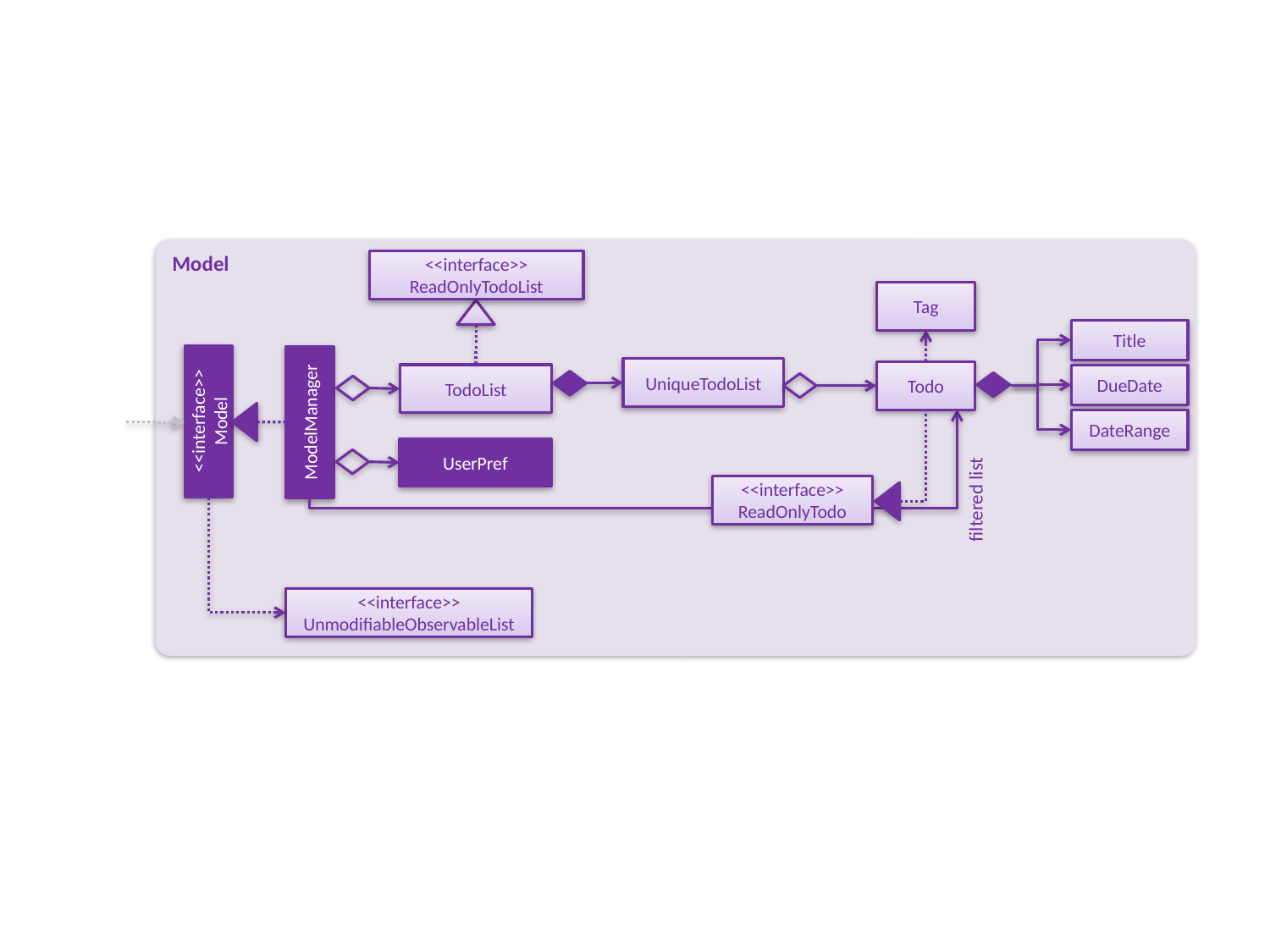

Model
<<interface>>
ReadOnlyTodoList
Tag

Title
UniqueTodoList
Todo
TodoList
DueDate

<<interface>>
Model
ModelManager

DateRange
UserPref

<<interface>>
ReadOnlyTodo
filtered list

<<interface>>
UnmodifiableObservableList